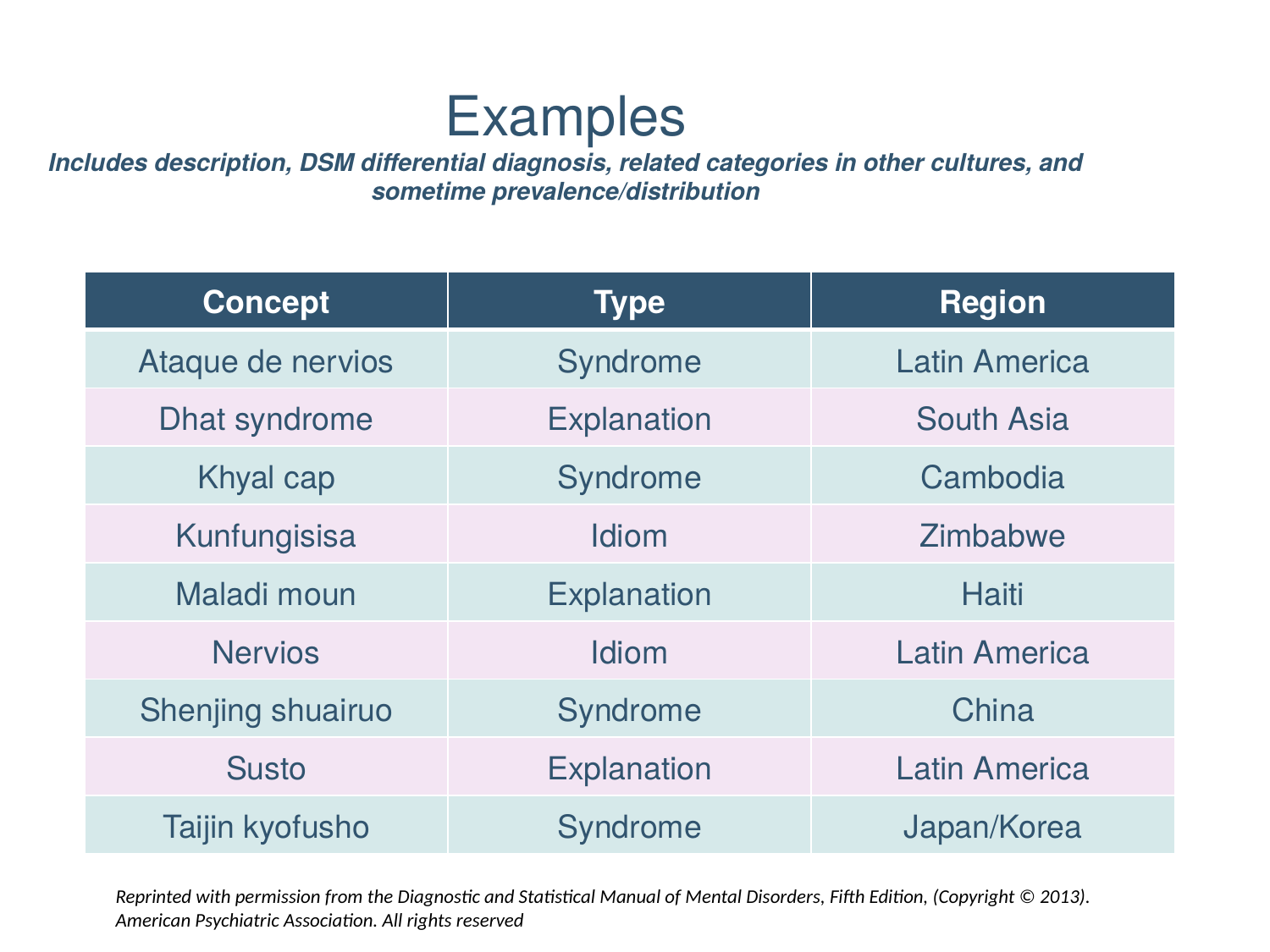

Examples
Includes description, DSM differential diagnosis, related categories in other cultures, and sometime prevalence/distribution
| Concept | Type | Region |
| --- | --- | --- |
| Ataque de nervios | Syndrome | Latin America |
| Dhat syndrome | Explanation | South Asia |
| Khyal cap | Syndrome | Cambodia |
| Kunfungisisa | Idiom | Zimbabwe |
| Maladi moun | Explanation | Haiti |
| Nervios | Idiom | Latin America |
| Shenjing shuairuo | Syndrome | China |
| Susto | Explanation | Latin America |
| Taijin kyofusho | Syndrome | Japan/Korea |
Reprinted with permission from the Diagnostic and Statistical Manual of Mental Disorders, Fifth Edition, (Copyright © 2013).  American Psychiatric Association. All rights reserved